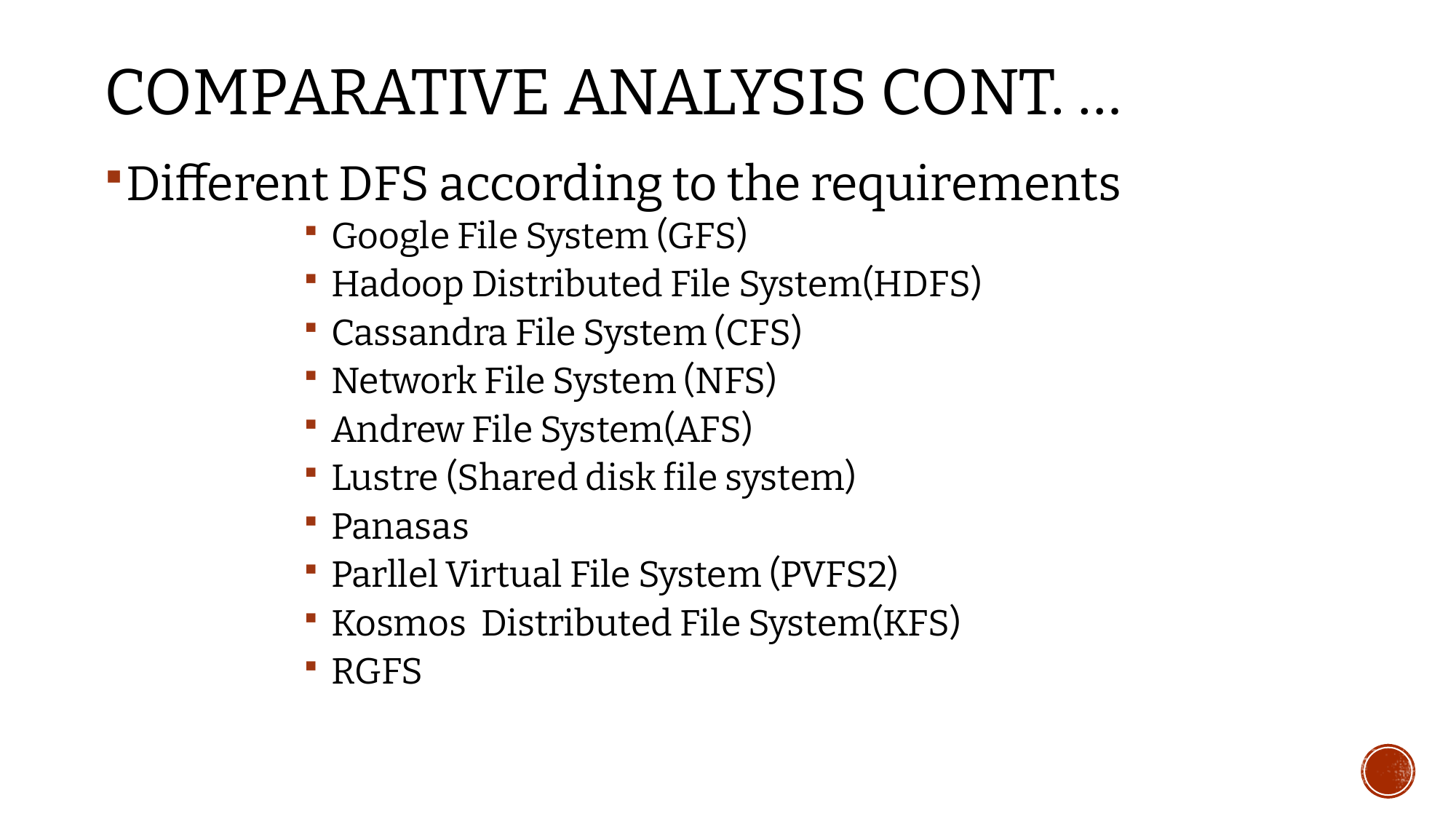

Comparative Analysis Cont. …
Different DFS according to the requirements
Google File System (GFS)
Hadoop Distributed File System(HDFS)
Cassandra File System (CFS)
Network File System (NFS)
Andrew File System(AFS)
Lustre (Shared disk file system)
Panasas
Parllel Virtual File System (PVFS2)
Kosmos  Distributed File System(KFS)
RGFS